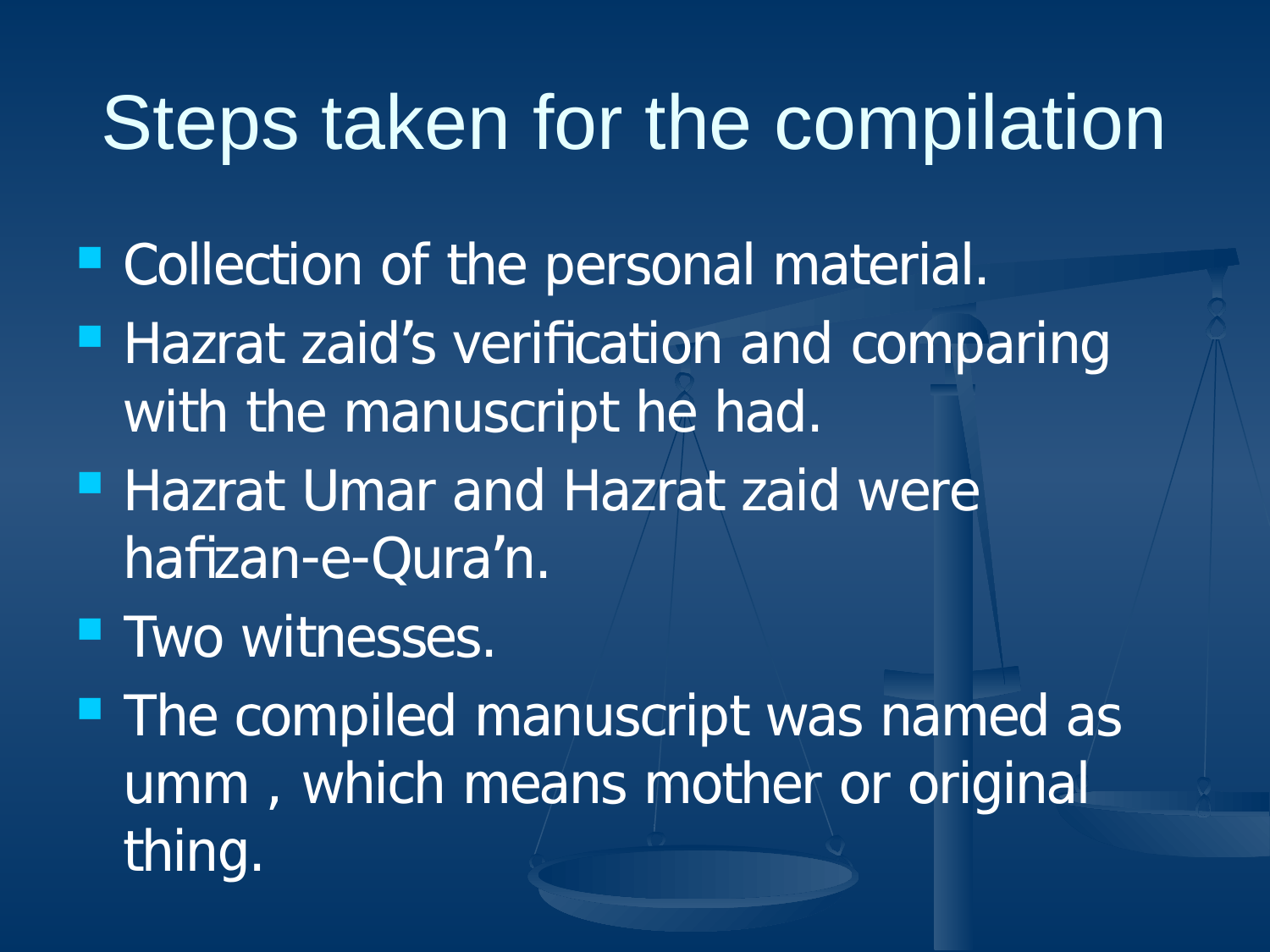

Steps taken for the compilation
Collection of the personal material.
Hazrat zaid’s verification and comparing with the manuscript he had.
Hazrat Umar and Hazrat zaid were hafizan-e-Qura’n.
Two witnesses.
The compiled manuscript was named as umm , which means mother or original thing.